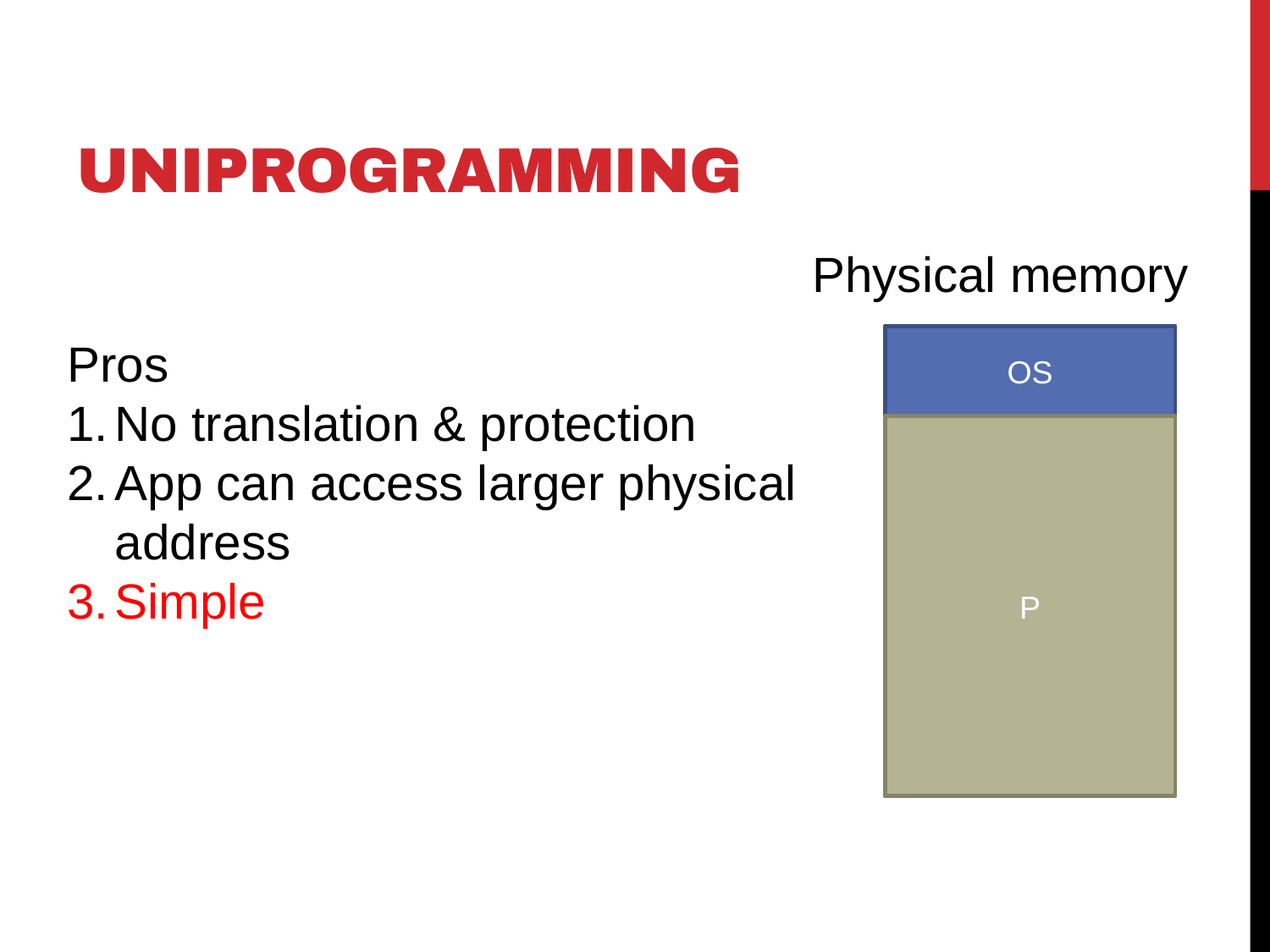

# Uniprogramming
Physical memory
Pros
No translation & protection
App can access larger physical address
Simple

OS
P